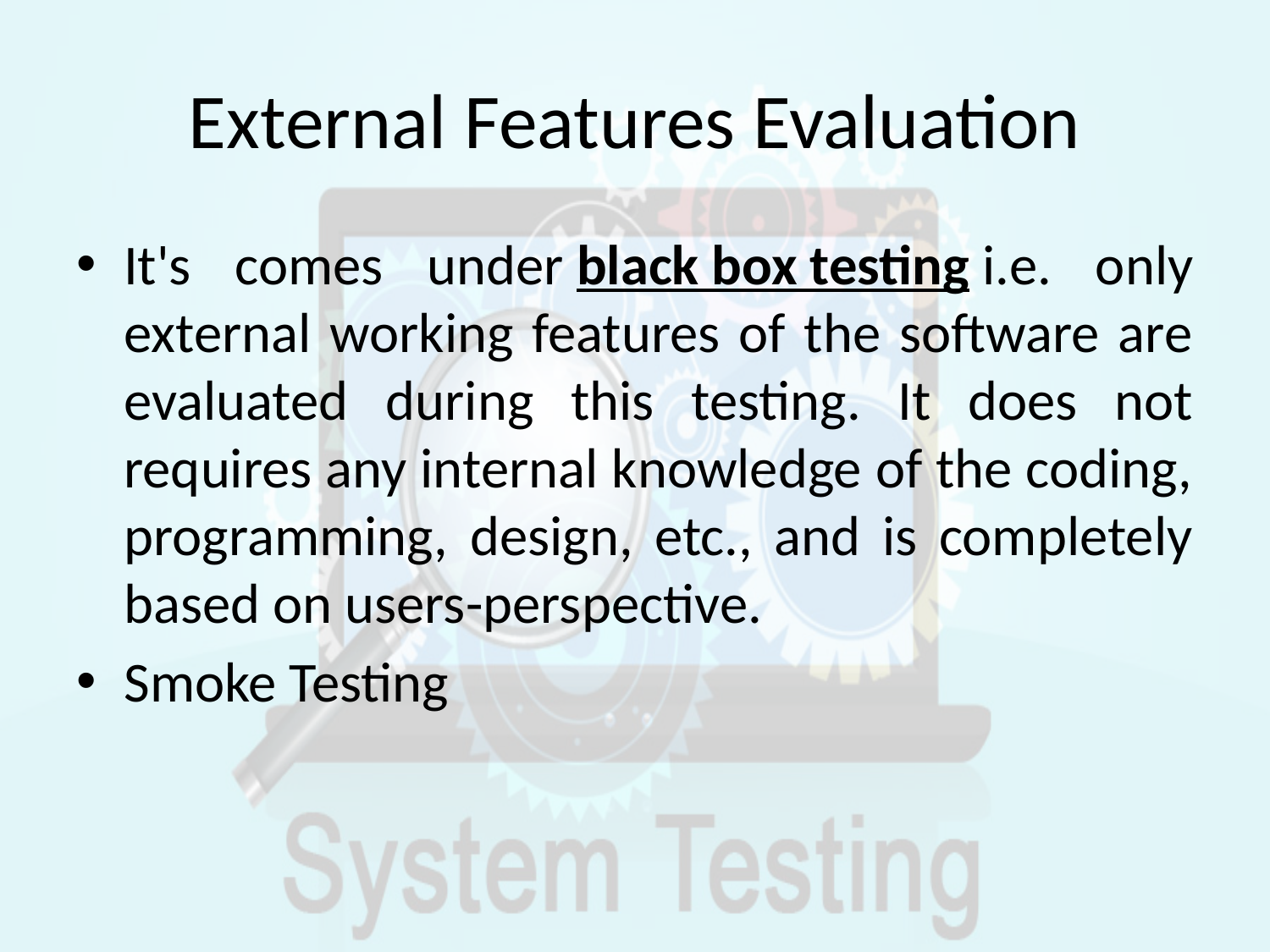

# External Features Evaluation
It's comes under black box testing i.e. only external working features of the software are evaluated during this testing. It does not requires any internal knowledge of the coding, programming, design, etc., and is completely based on users-perspective.
Smoke Testing